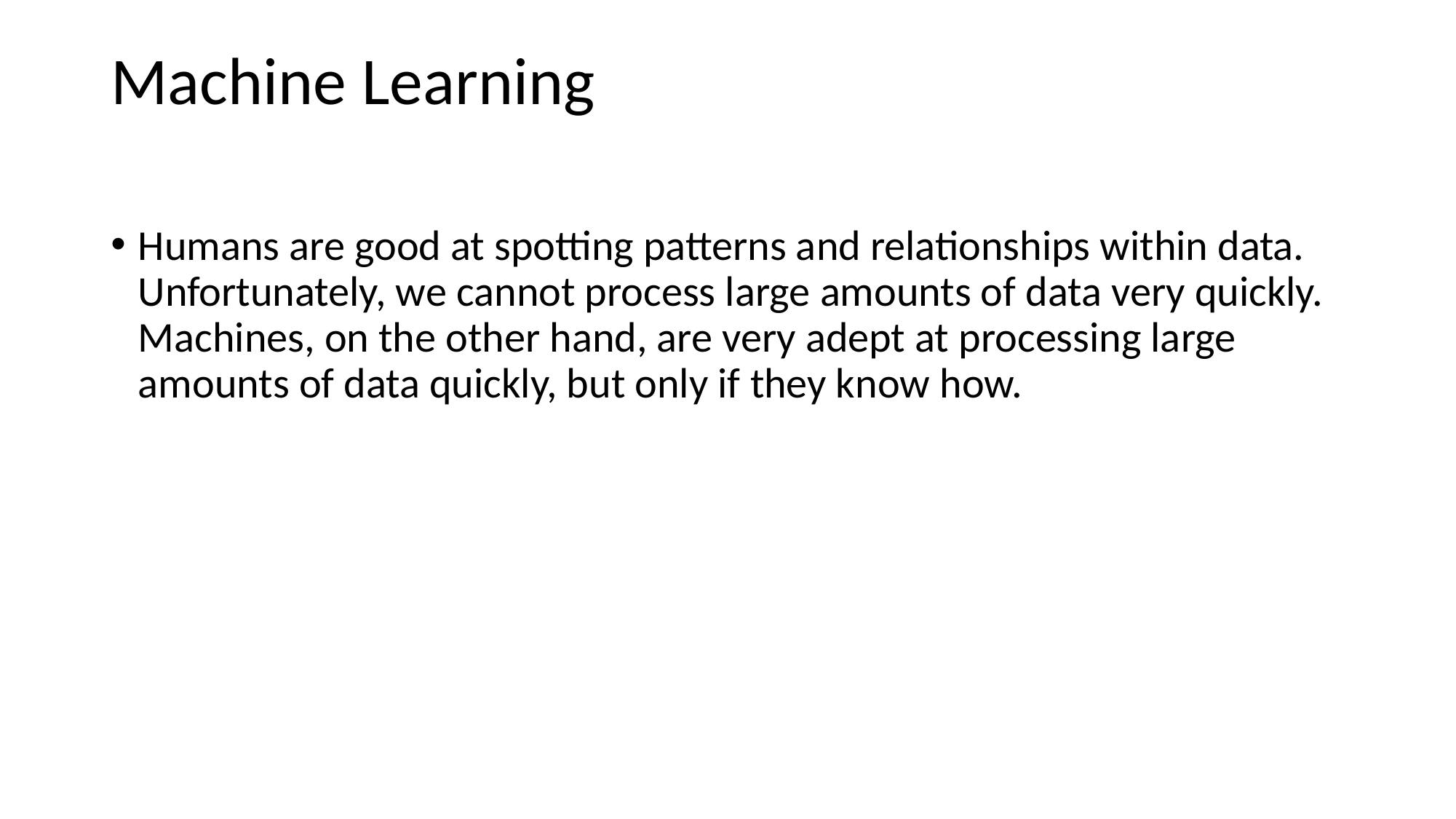

# Machine Learning
Humans are good at spotting patterns and relationships within data. Unfortunately, we cannot process large amounts of data very quickly. Machines, on the other hand, are very adept at processing large amounts of data quickly, but only if they know how.